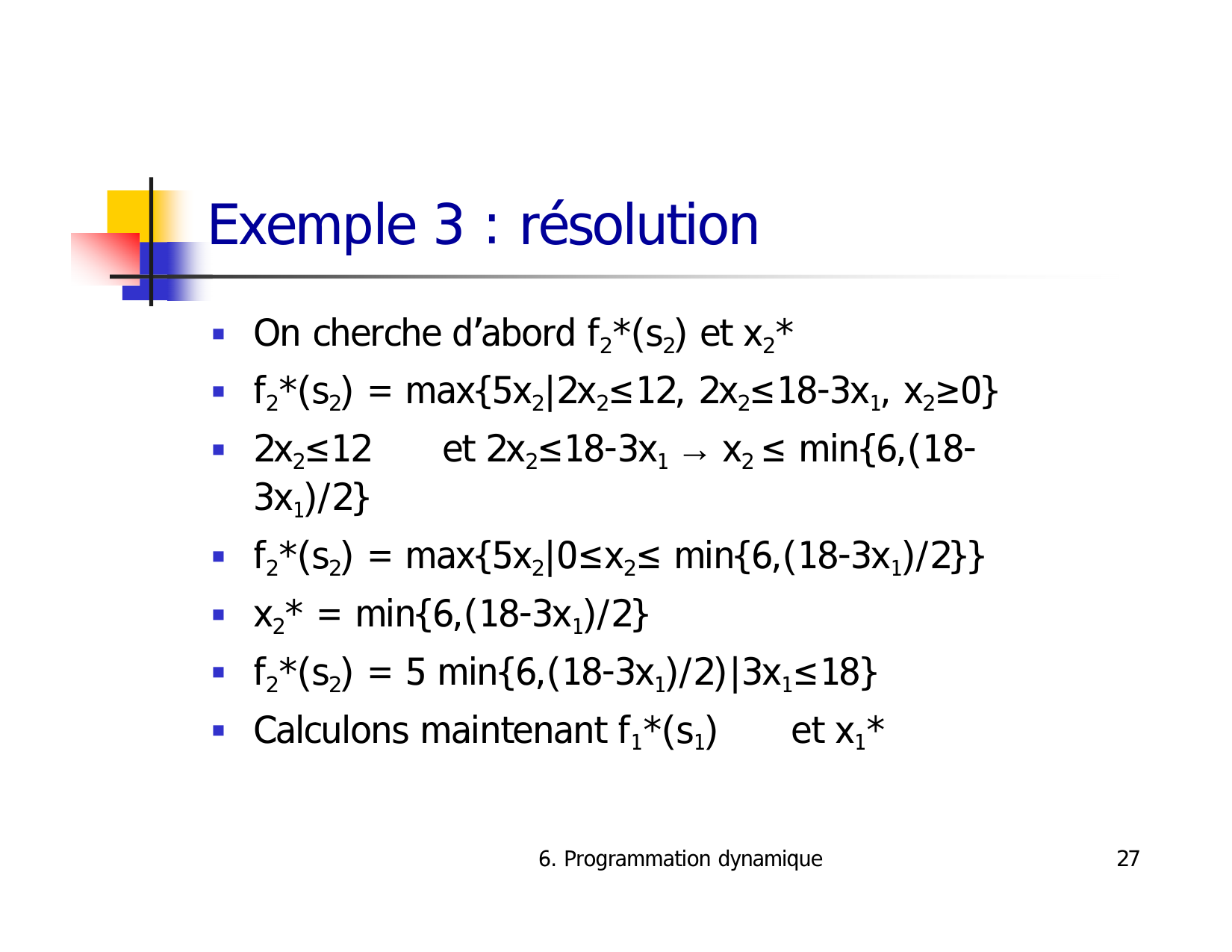

# Exemple 3 : résolution
On cherche d’abord f2*(s2) et x2*
f2*(s2) = max{5x2|2x2≤12, 2x2≤18-3x1, x2≥0}
2x2≤12	et 2x2≤18-3x1 → x2 ≤ min{6,(18-3x1)/2}
f2*(s2) = max{5x2|0≤x2≤ min{6,(18-3x1)/2}}
x2* = min{6,(18-3x1)/2}
f2*(s2) = 5 min{6,(18-3x1)/2)|3x1≤18}
Calculons maintenant f1*(s1)	et x1*
6. Programmation dynamique
27